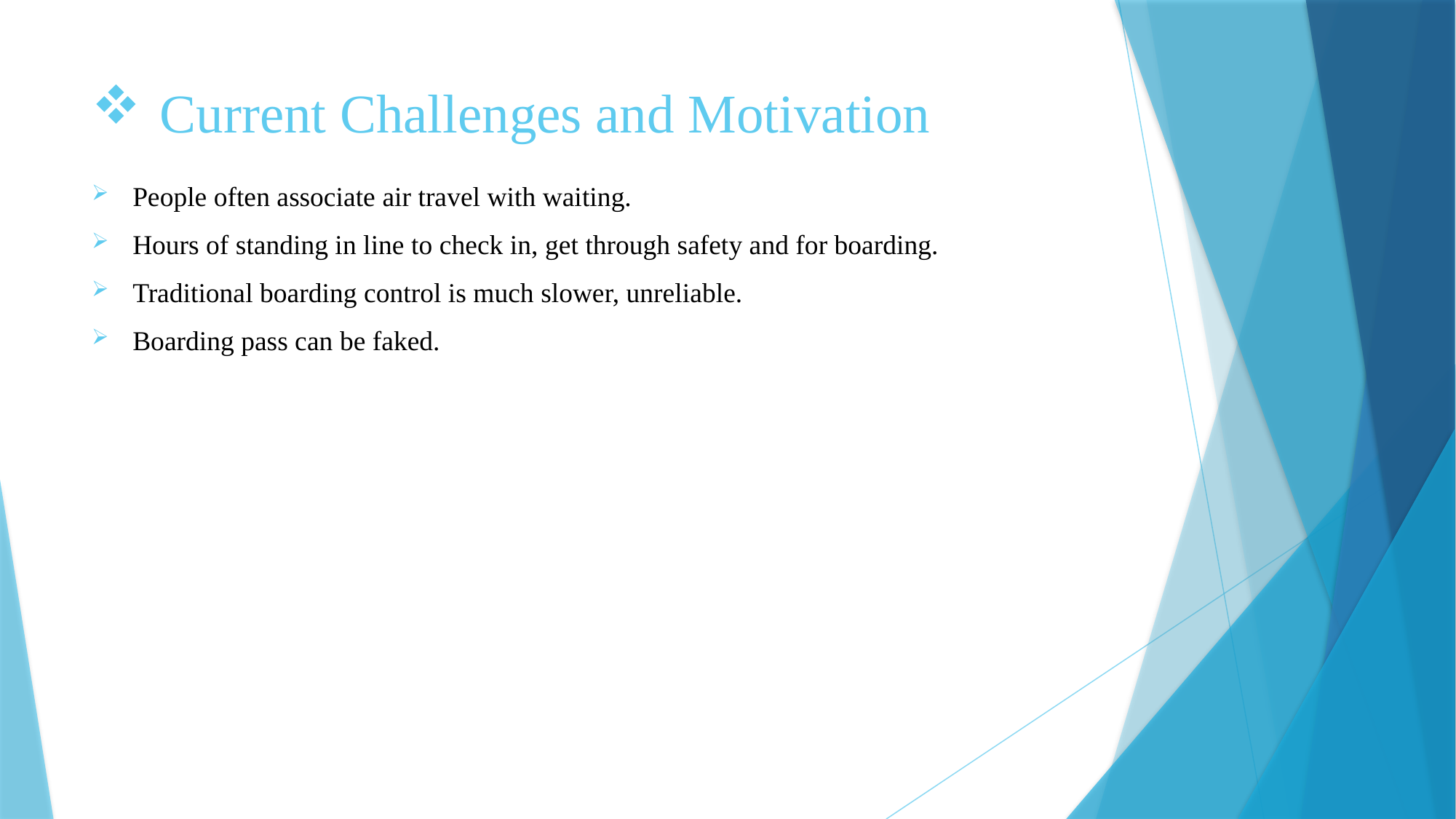

# Current Challenges and Motivation
People often associate air travel with waiting.
Hours of standing in line to check in, get through safety and for boarding.
Traditional boarding control is much slower, unreliable.
Boarding pass can be faked.